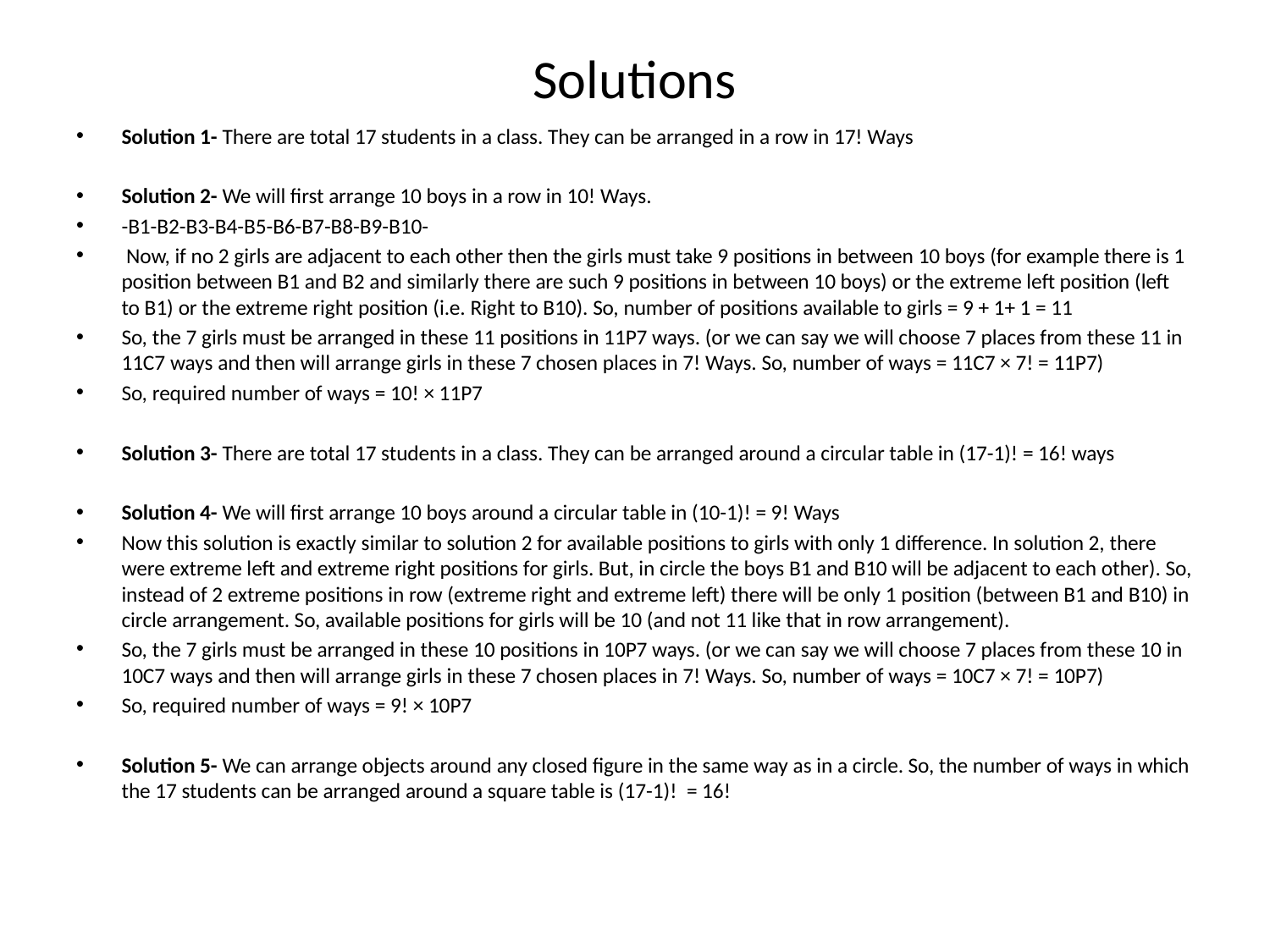

# Solutions
Solution 1- There are total 17 students in a class. They can be arranged in a row in 17! Ways

Solution 2- We will first arrange 10 boys in a row in 10! Ways.
-B1-B2-B3-B4-B5-B6-B7-B8-B9-B10-
 Now, if no 2 girls are adjacent to each other then the girls must take 9 positions in between 10 boys (for example there is 1 position between B1 and B2 and similarly there are such 9 positions in between 10 boys) or the extreme left position (left to B1) or the extreme right position (i.e. Right to B10). So, number of positions available to girls = 9 + 1+ 1 = 11
So, the 7 girls must be arranged in these 11 positions in 11P7 ways. (or we can say we will choose 7 places from these 11 in 11C7 ways and then will arrange girls in these 7 chosen places in 7! Ways. So, number of ways = 11C7 × 7! = 11P7)
So, required number of ways = 10! × 11P7

Solution 3- There are total 17 students in a class. They can be arranged around a circular table in (17-1)! = 16! ways

Solution 4- We will first arrange 10 boys around a circular table in (10-1)! = 9! Ways
Now this solution is exactly similar to solution 2 for available positions to girls with only 1 difference. In solution 2, there were extreme left and extreme right positions for girls. But, in circle the boys B1 and B10 will be adjacent to each other). So, instead of 2 extreme positions in row (extreme right and extreme left) there will be only 1 position (between B1 and B10) in circle arrangement. So, available positions for girls will be 10 (and not 11 like that in row arrangement).
So, the 7 girls must be arranged in these 10 positions in 10P7 ways. (or we can say we will choose 7 places from these 10 in 10C7 ways and then will arrange girls in these 7 chosen places in 7! Ways. So, number of ways = 10C7 × 7! = 10P7)
So, required number of ways = 9! × 10P7

Solution 5- We can arrange objects around any closed figure in the same way as in a circle. So, the number of ways in which the 17 students can be arranged around a square table is (17-1)!  = 16!